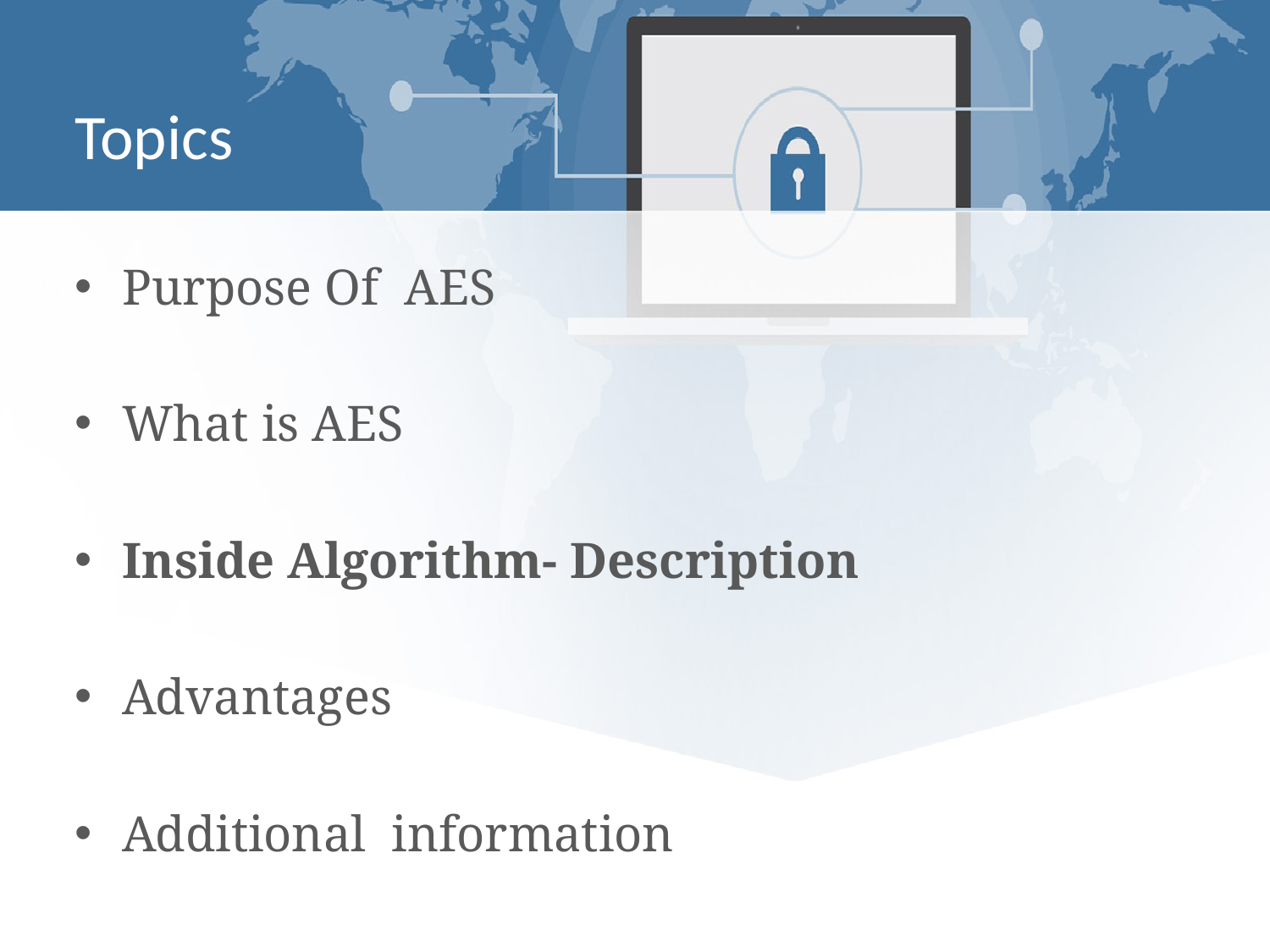

# Topics
Purpose Of  AES

What is AES

Inside Algorithm- Description

Advantages

Additional  information